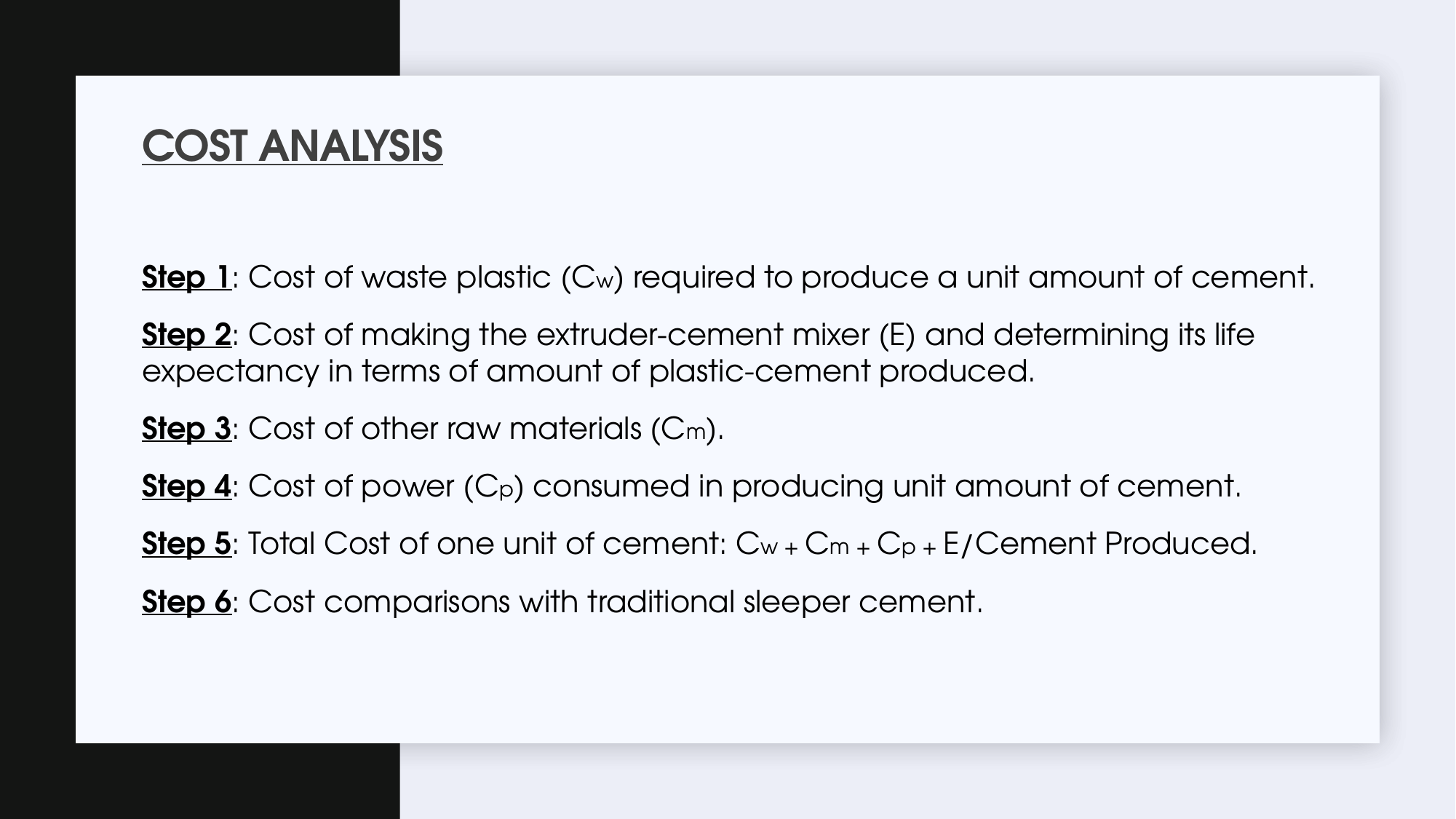

# Cost Analysis
Step 1: Cost of waste plastic (Cw) required to produce a unit amount of cement.
Step 2: Cost of making the extruder-cement mixer (E) and determining its life expectancy in terms of amount of plastic-cement produced.
Step 3: Cost of other raw materials (Cm).
Step 4: Cost of power (Cp) consumed in producing unit amount of cement.
Step 5: Total Cost of one unit of cement: Cw + Cm + Cp + E/Cement Produced.
Step 6: Cost comparisons with traditional sleeper cement.